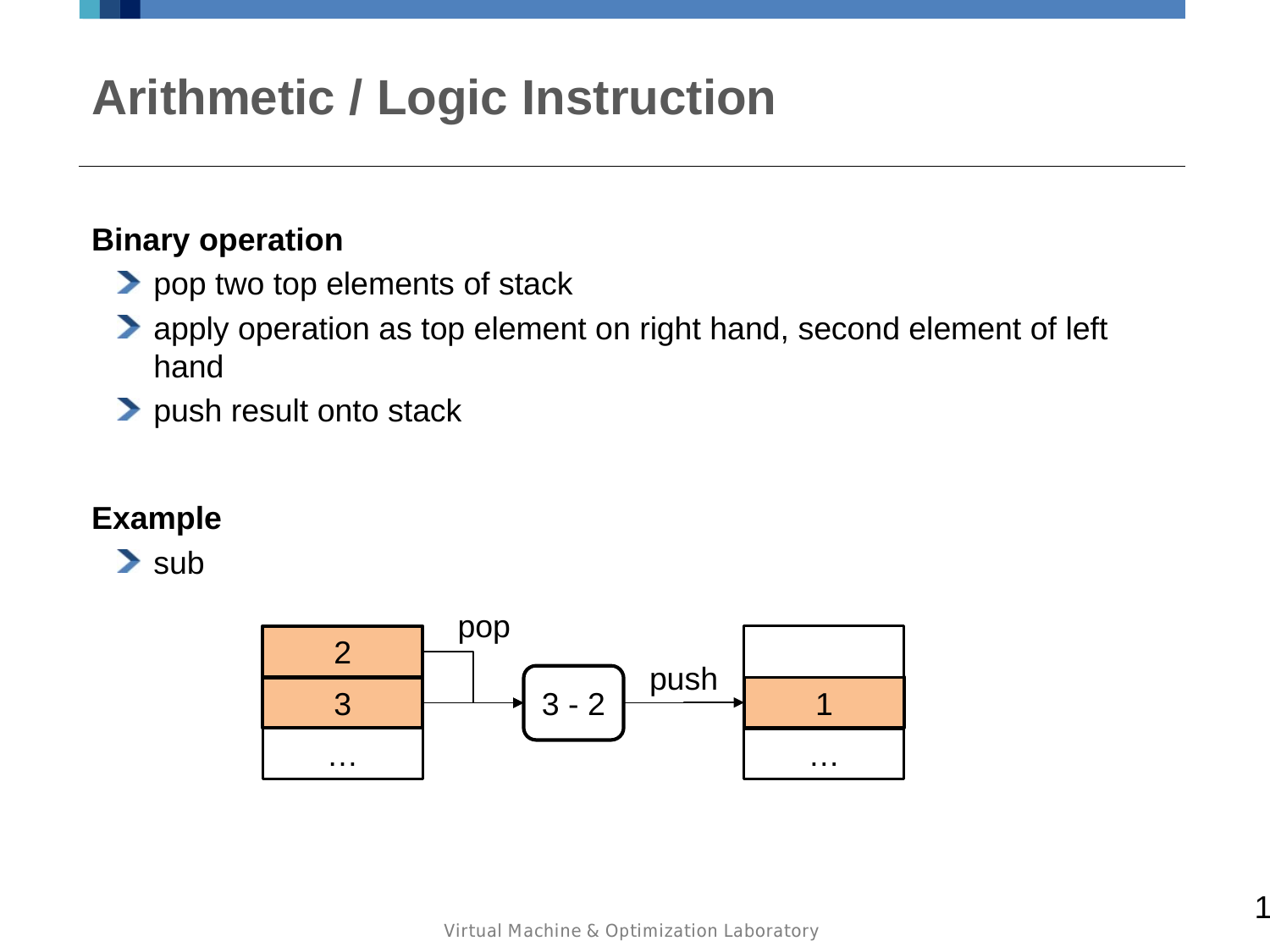

# Arithmetic / Logic Instruction
Binary operation
pop two top elements of stack
apply operation as top element on right hand, second element of left hand
push result onto stack

Example
sub
pop

1
…
2
3
…
push
3 - 2